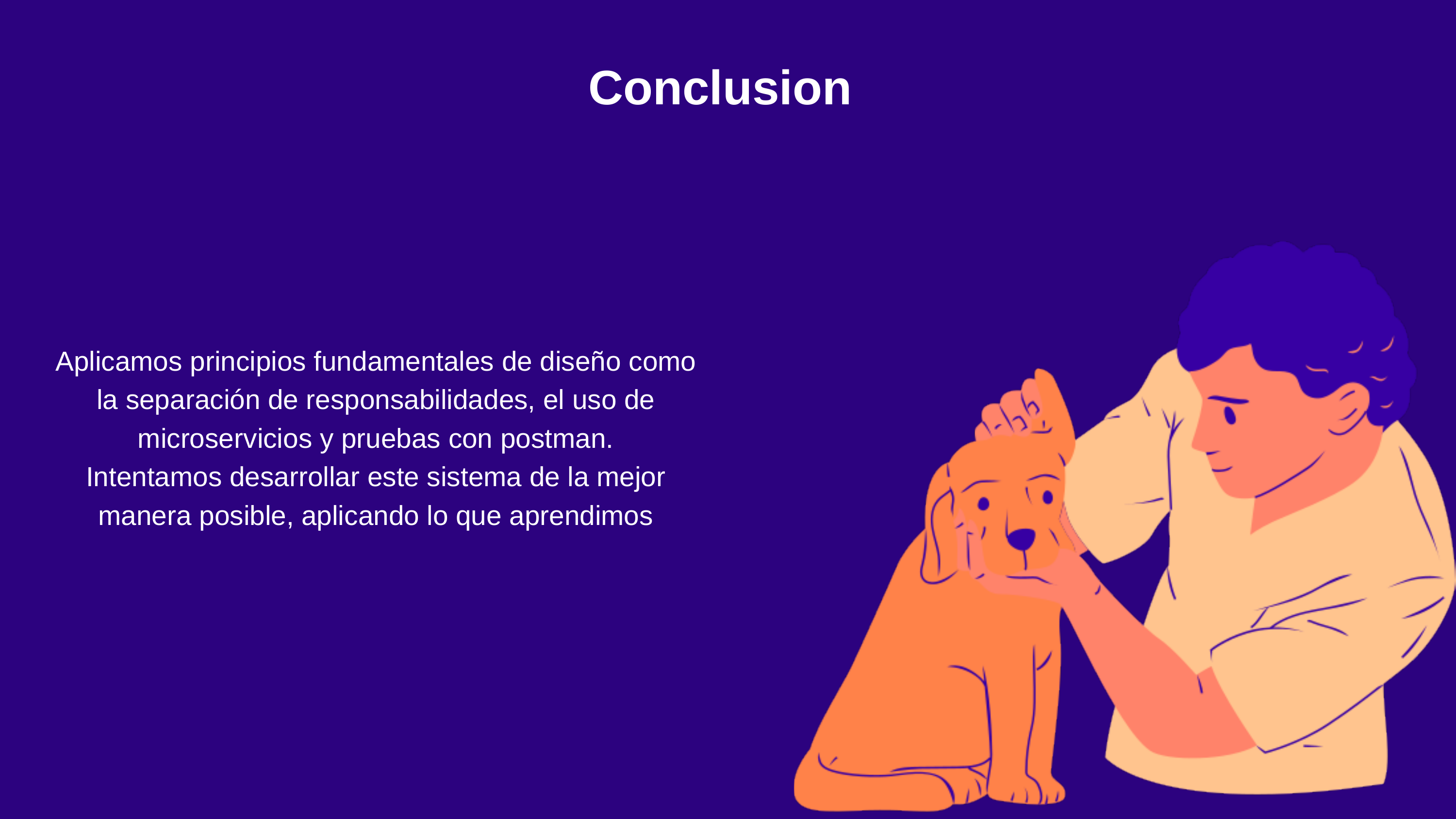

Conclusion

Aplicamos principios fundamentales de diseño como la separación de responsabilidades, el uso de microservicios y pruebas con postman.
Intentamos desarrollar este sistema de la mejor manera posible, aplicando lo que aprendimos